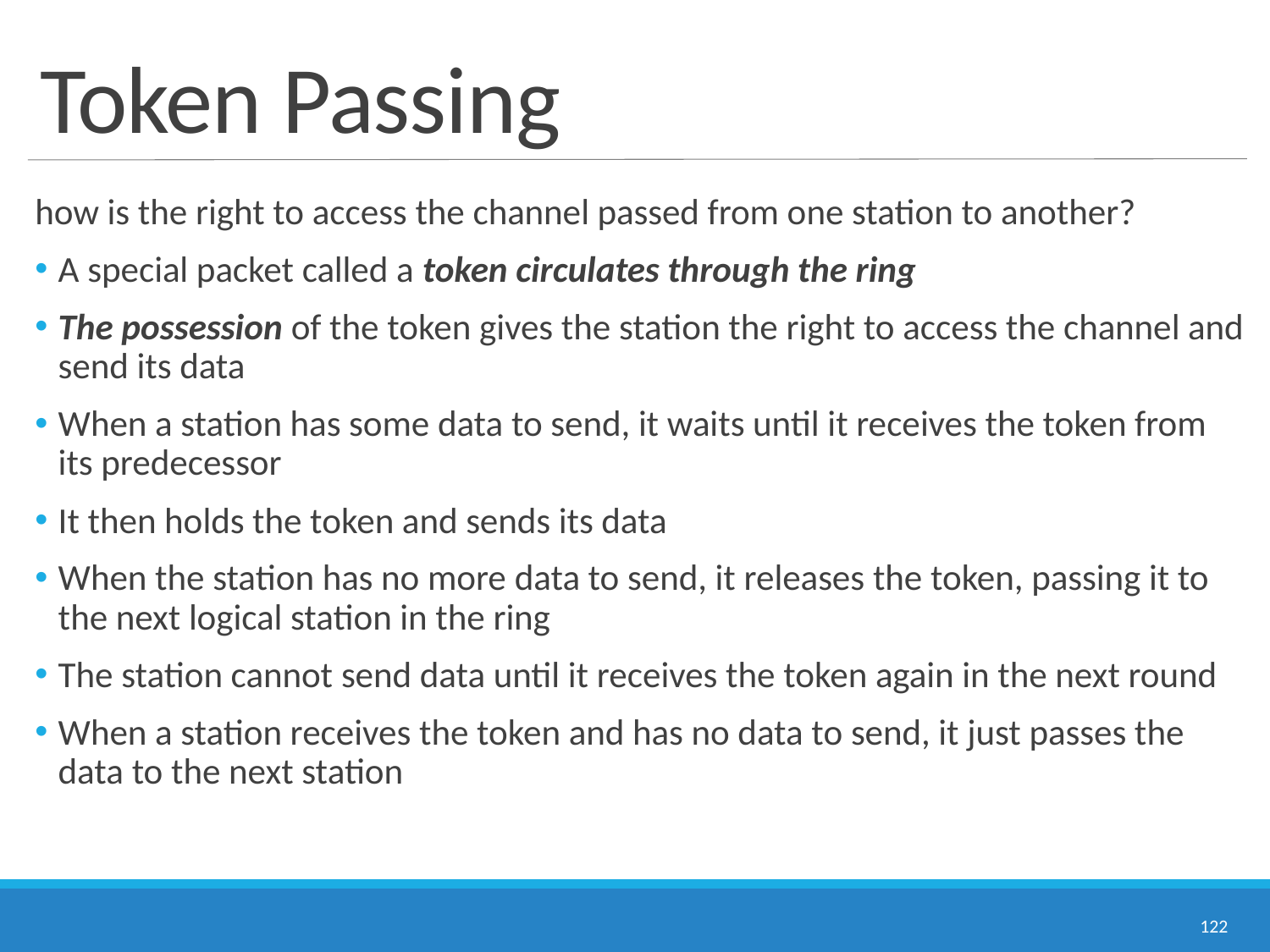

# Token Passing
how is the right to access the channel passed from one station to another?
A special packet called a token circulates through the ring
The possession of the token gives the station the right to access the channel and send its data
When a station has some data to send, it waits until it receives the token from its predecessor
It then holds the token and sends its data
When the station has no more data to send, it releases the token, passing it to the next logical station in the ring
The station cannot send data until it receives the token again in the next round
When a station receives the token and has no data to send, it just passes the data to the next station